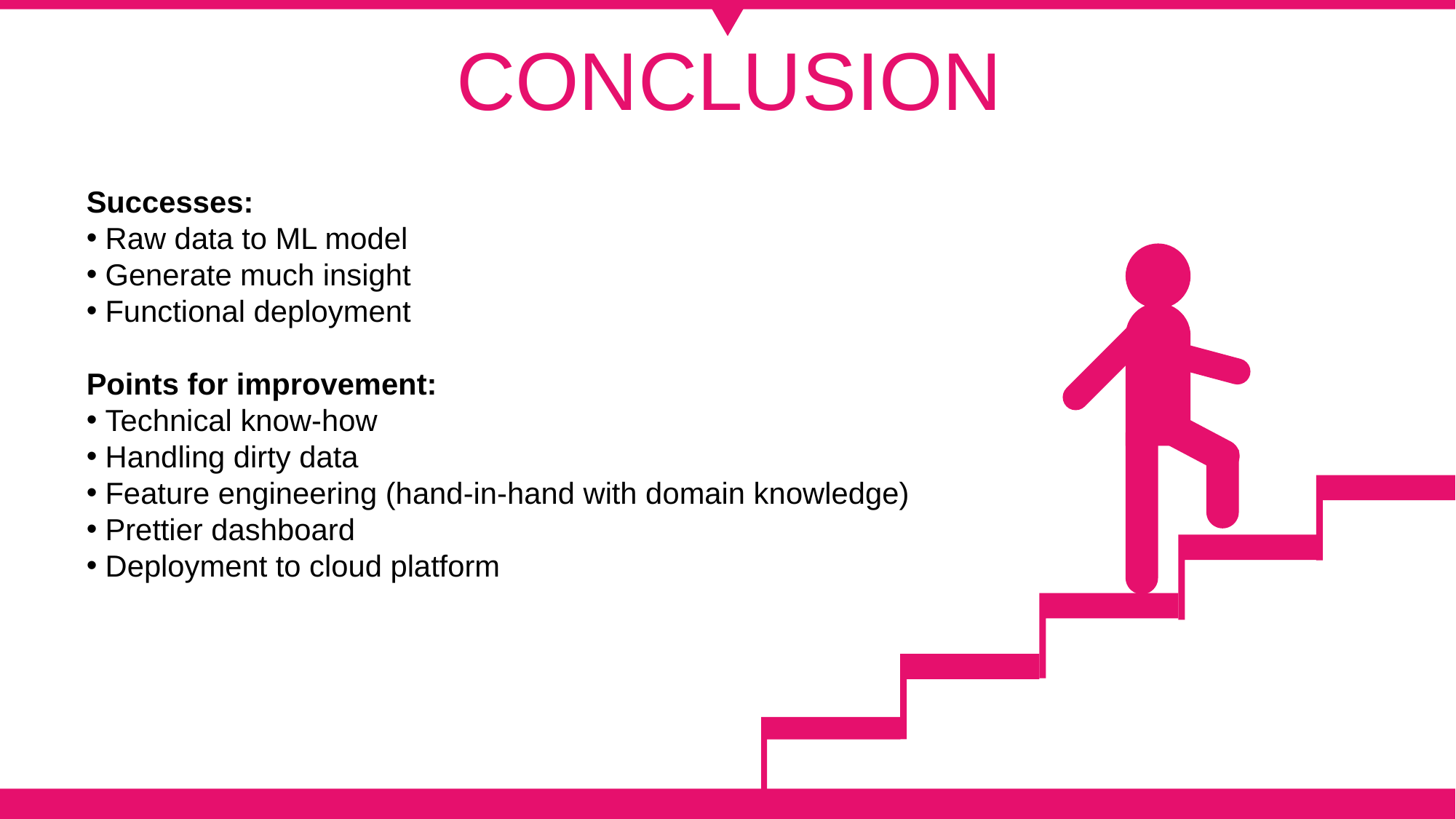

CONCLUSION
Successes:
 Raw data to ML model
 Generate much insight
 Functional deployment

Points for improvement:
 Technical know-how
 Handling dirty data
 Feature engineering (hand-in-hand with domain knowledge)
 Prettier dashboard
 Deployment to cloud platform